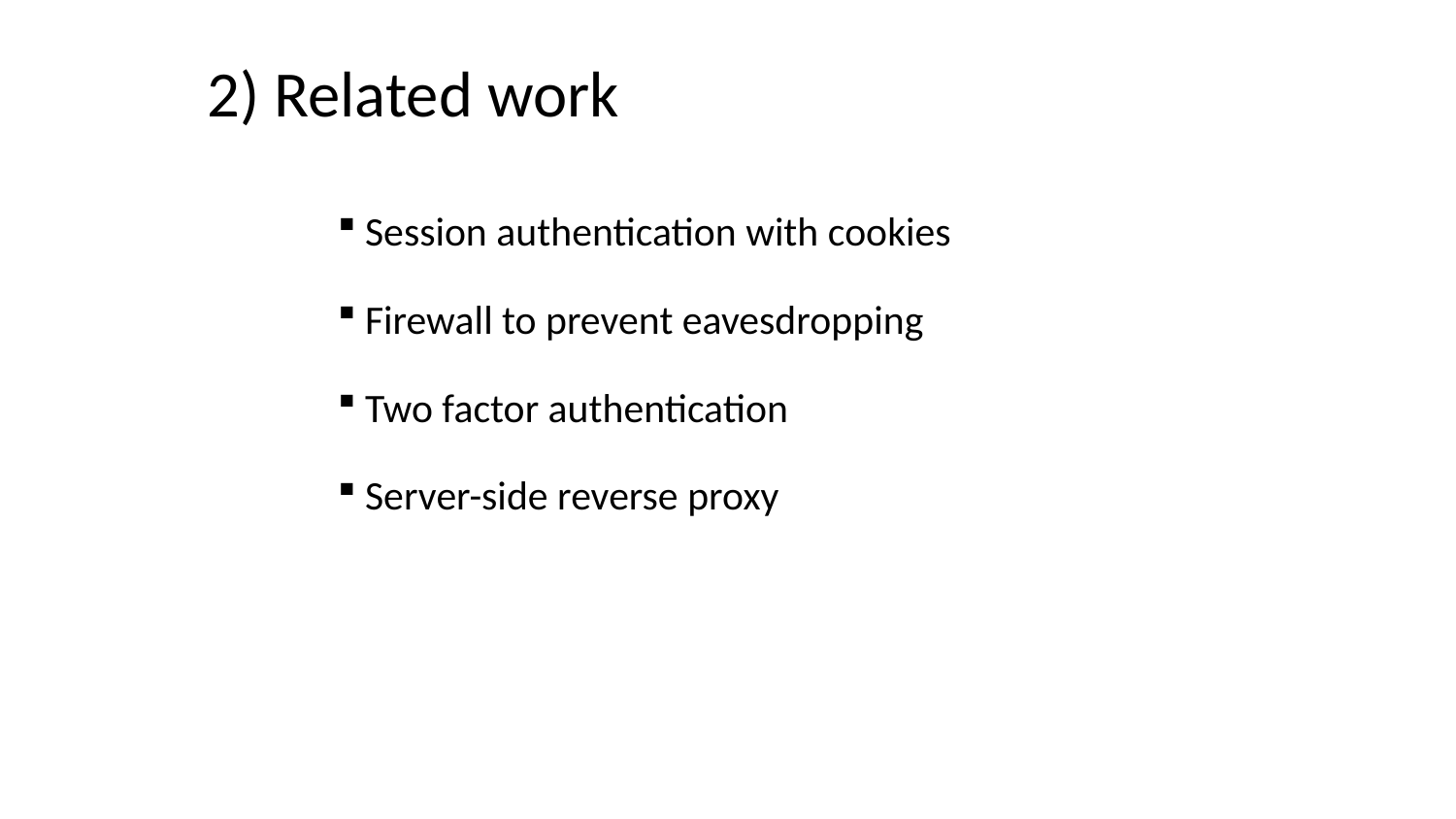

# 2) Related work
Session authentication with cookies
Firewall to prevent eavesdropping
Two factor authentication
Server-side reverse proxy